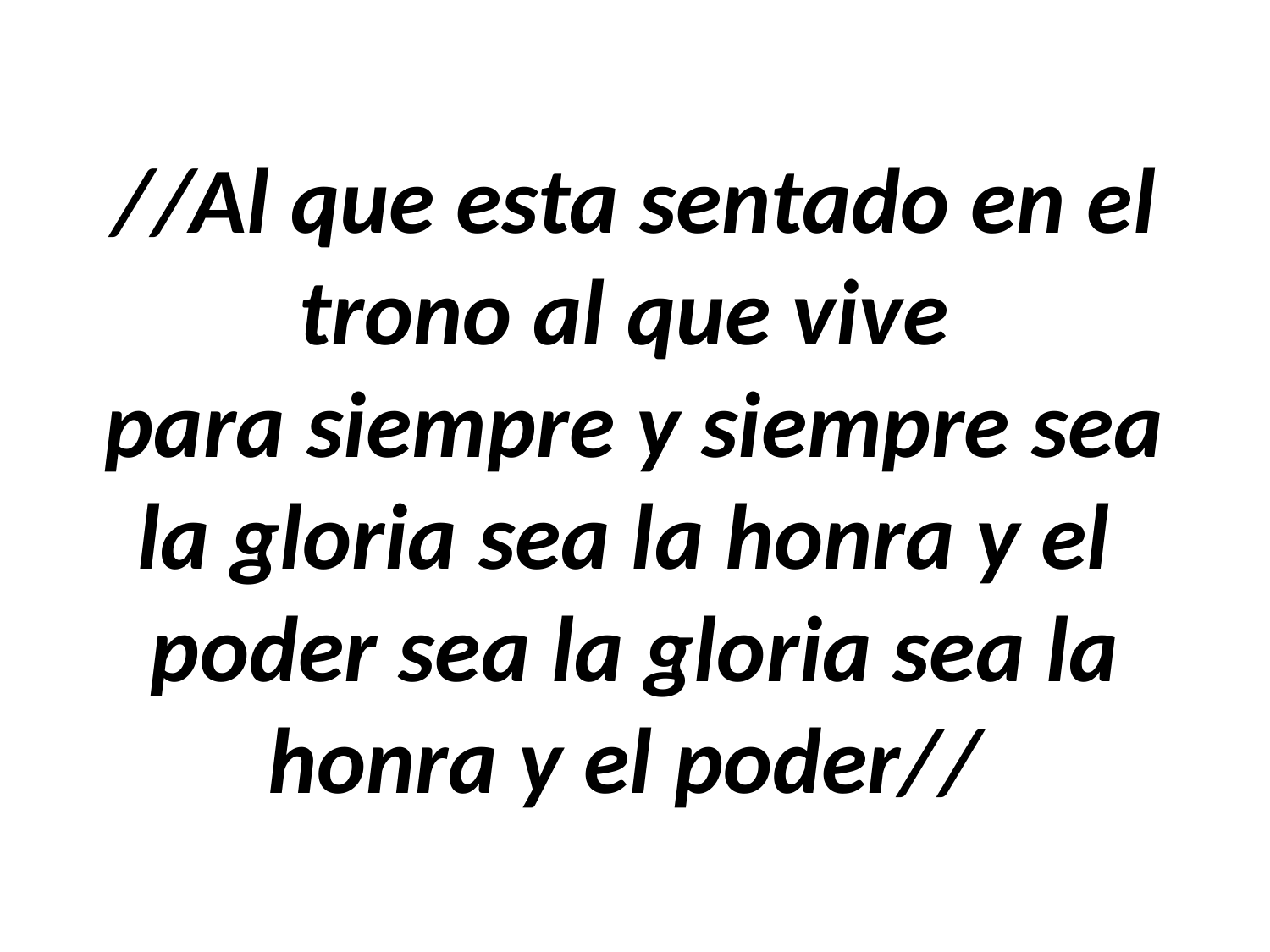

//Al que esta sentado en el trono al que vive 
para siempre y siempre sea la gloria sea la honra y el 
poder sea la gloria sea la honra y el poder//